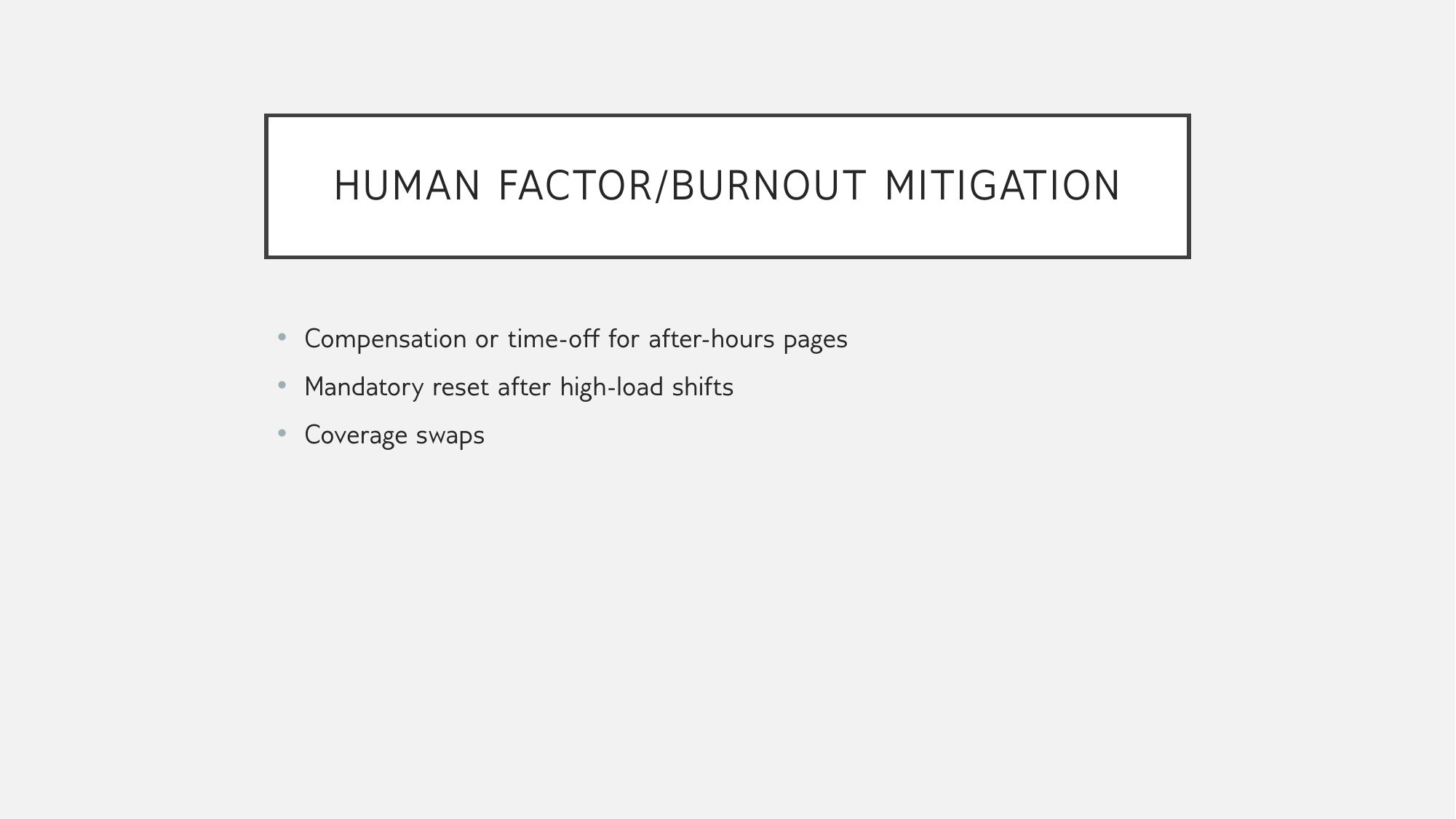

# Human Factor/Burnout Mitigation
Compensation or time-off for after-hours pages
Mandatory reset after high-load shifts
Coverage swaps